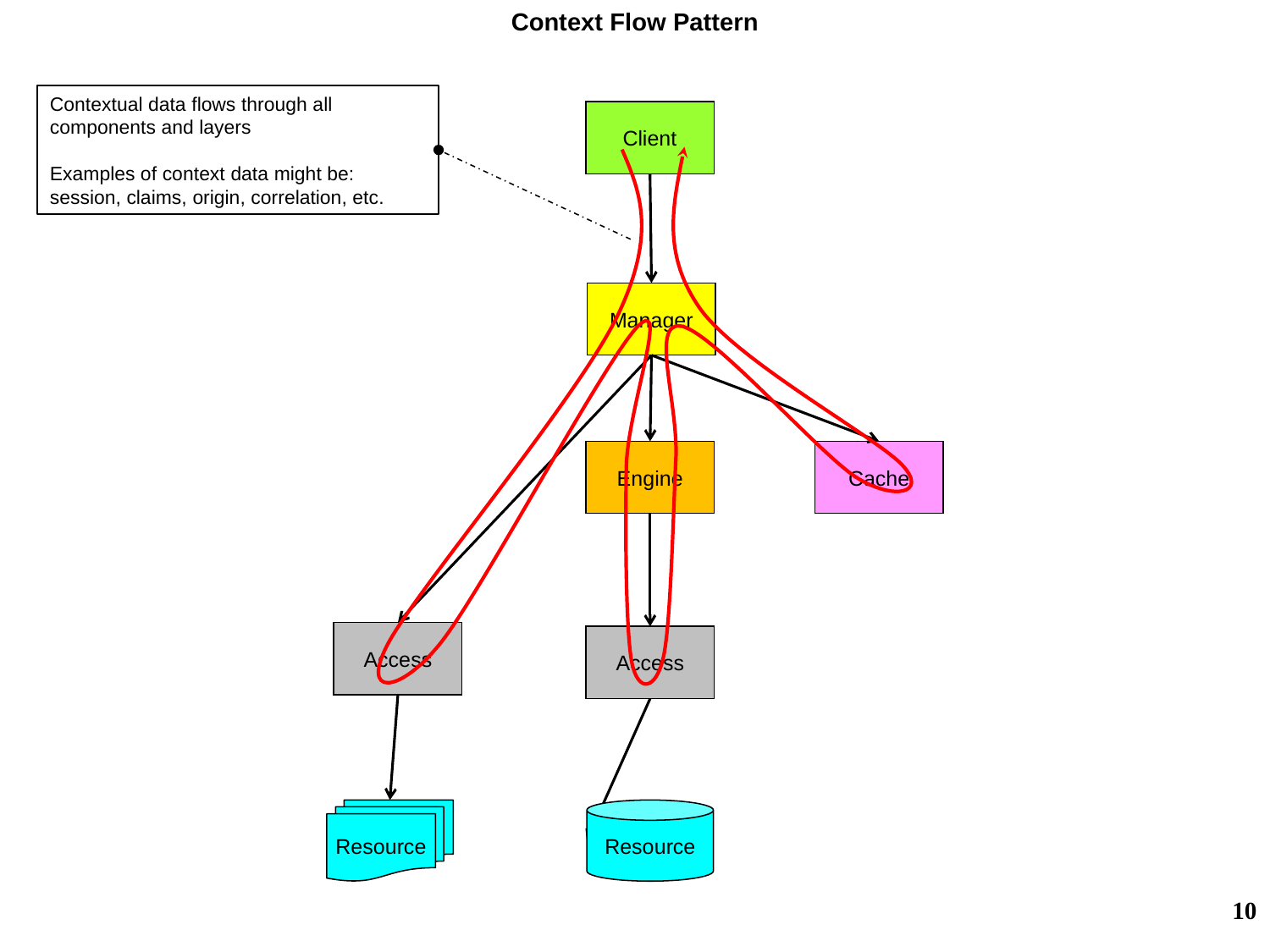

Context Flow Pattern
Contextual data flows through all components and layers

Examples of context data might be:
session, claims, origin, correlation, etc.
Client

Manager
Engine
Cache
Access
Access
Resource
Resource
10